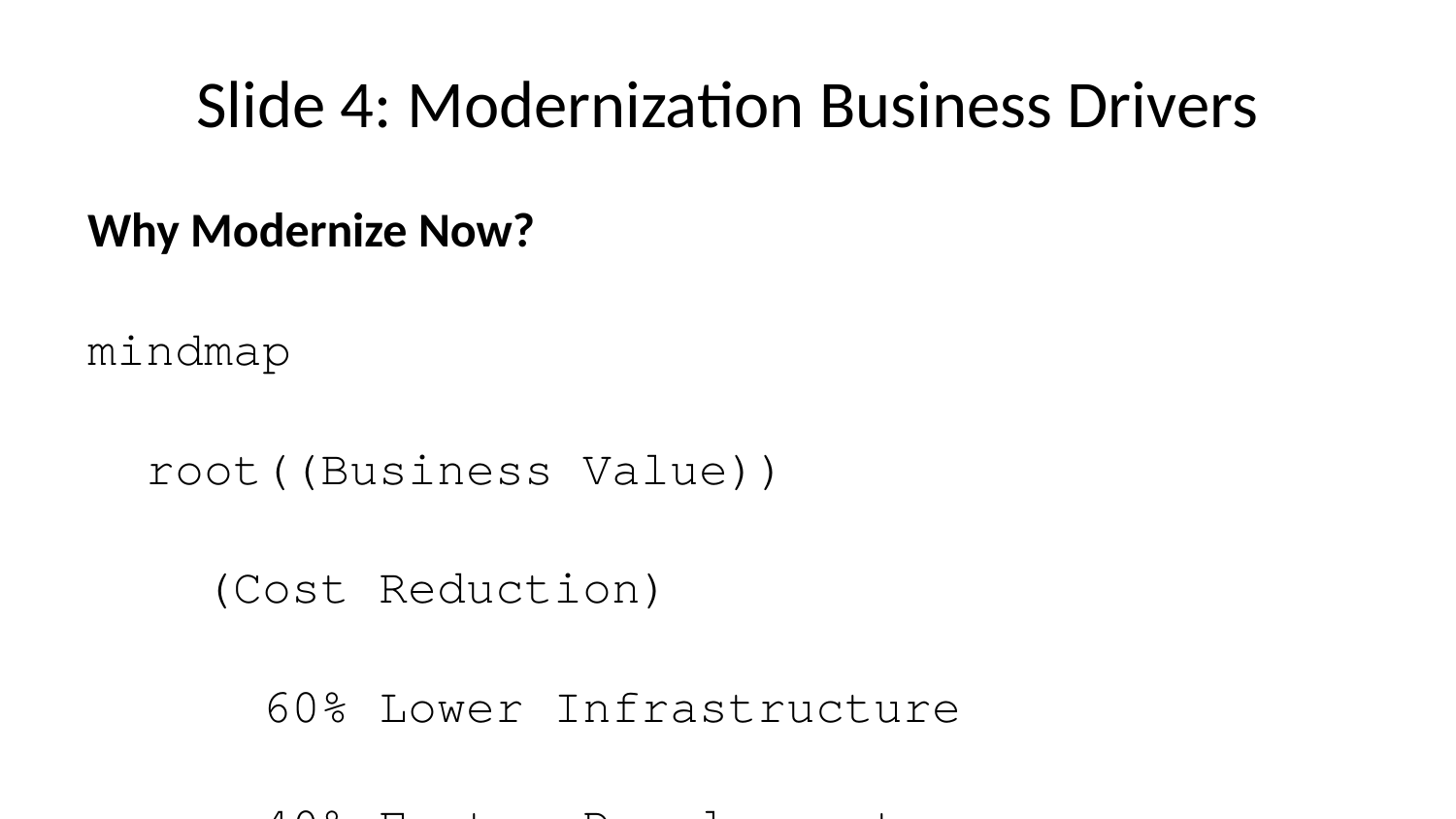

# Slide 4: Modernization Business Drivers
Why Modernize Now?
mindmap
  root((Business Value))
    (Cost Reduction)
      60% Lower Infrastructure
      40% Faster Development
    (Speed to Market)
      Weekly vs Monthly Releases
      Continuous Deployment
    (Scalability)
      Auto-scaling
      Global Distribution
    (Security)
      Modern Security Practices
      Compliance Ready